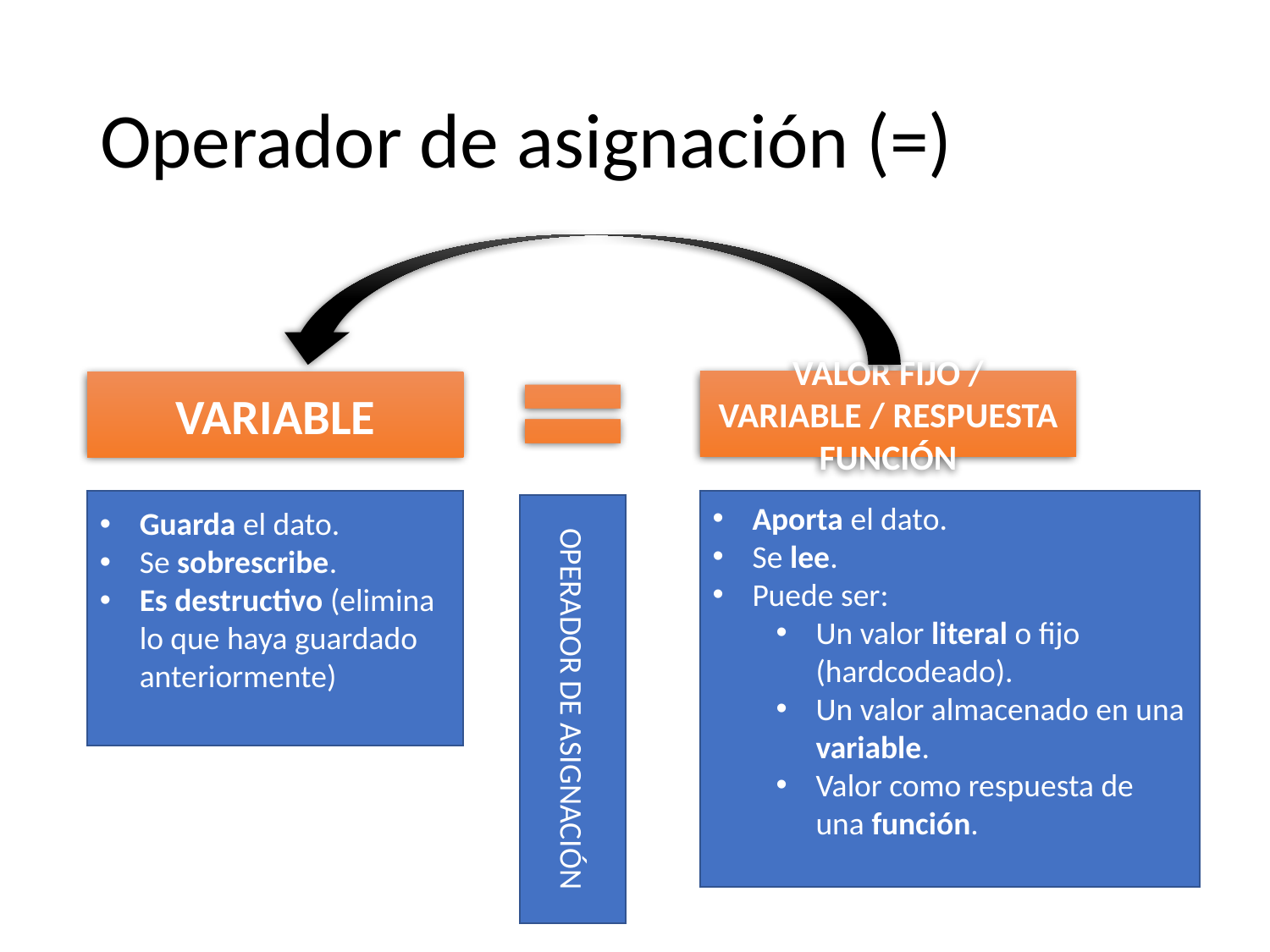

# Operador de asignación (=)

VALOR FIJO / VARIABLE / RESPUESTA FUNCIÓN
VARIABLE
Aporta el dato.
Se lee.
Puede ser:
Un valor literal o fijo (hardcodeado).
Un valor almacenado en una variable.
Valor como respuesta de una función.

Guarda el dato.
Se sobrescribe.
Es destructivo (elimina lo que haya guardado anteriormente)

OPERADOR DE ASIGNACIÓN